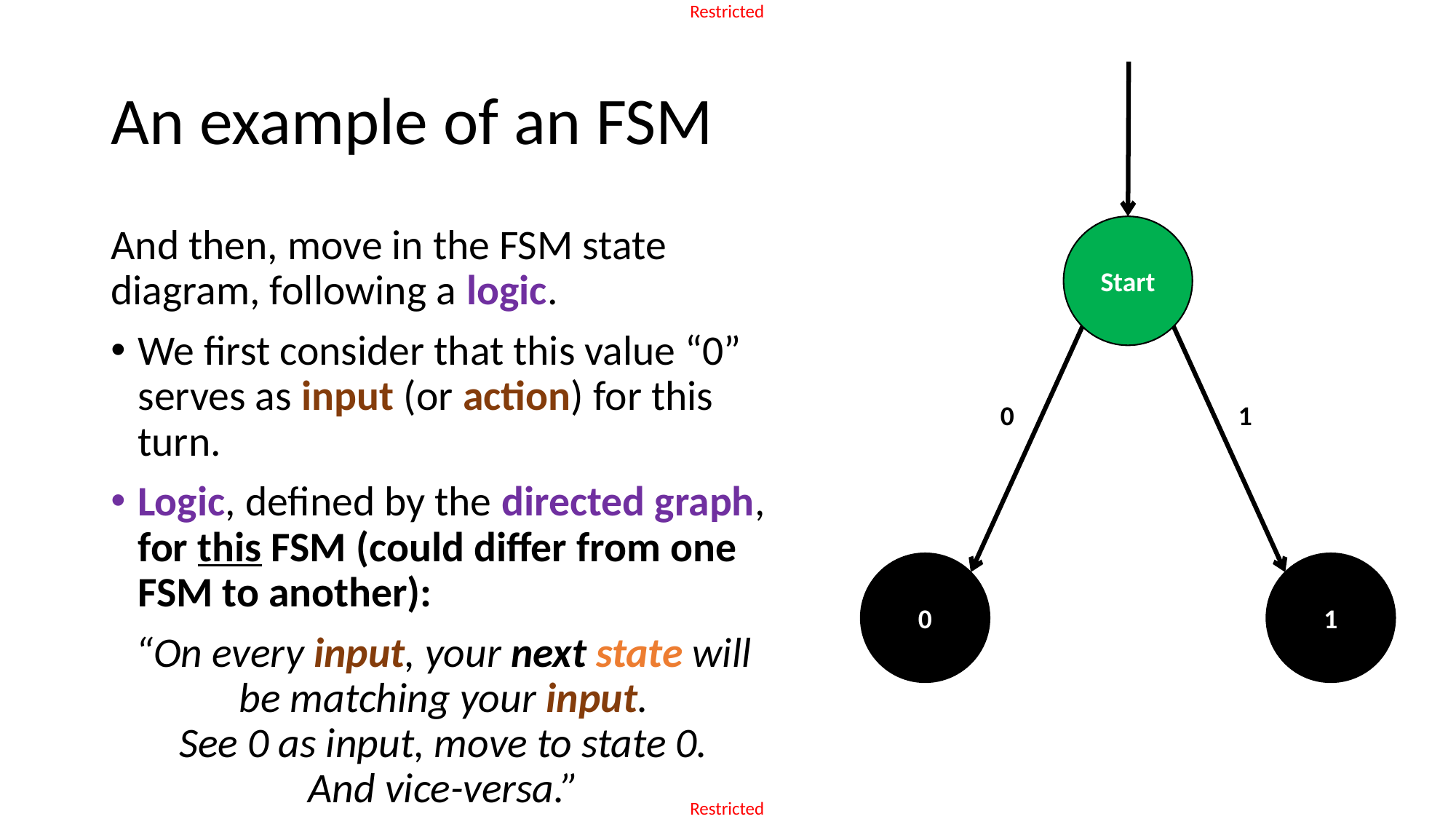

# An example of an FSM
Start
And then, move in the FSM state diagram, following a logic.
We first consider that this value “0” serves as input (or action) for this turn.
Logic, defined by the directed graph, for this FSM (could differ from one FSM to another):
“On every input, your next state will be matching your input.
See 0 as input, move to state 0.
And vice-versa.”
0
1
0
1